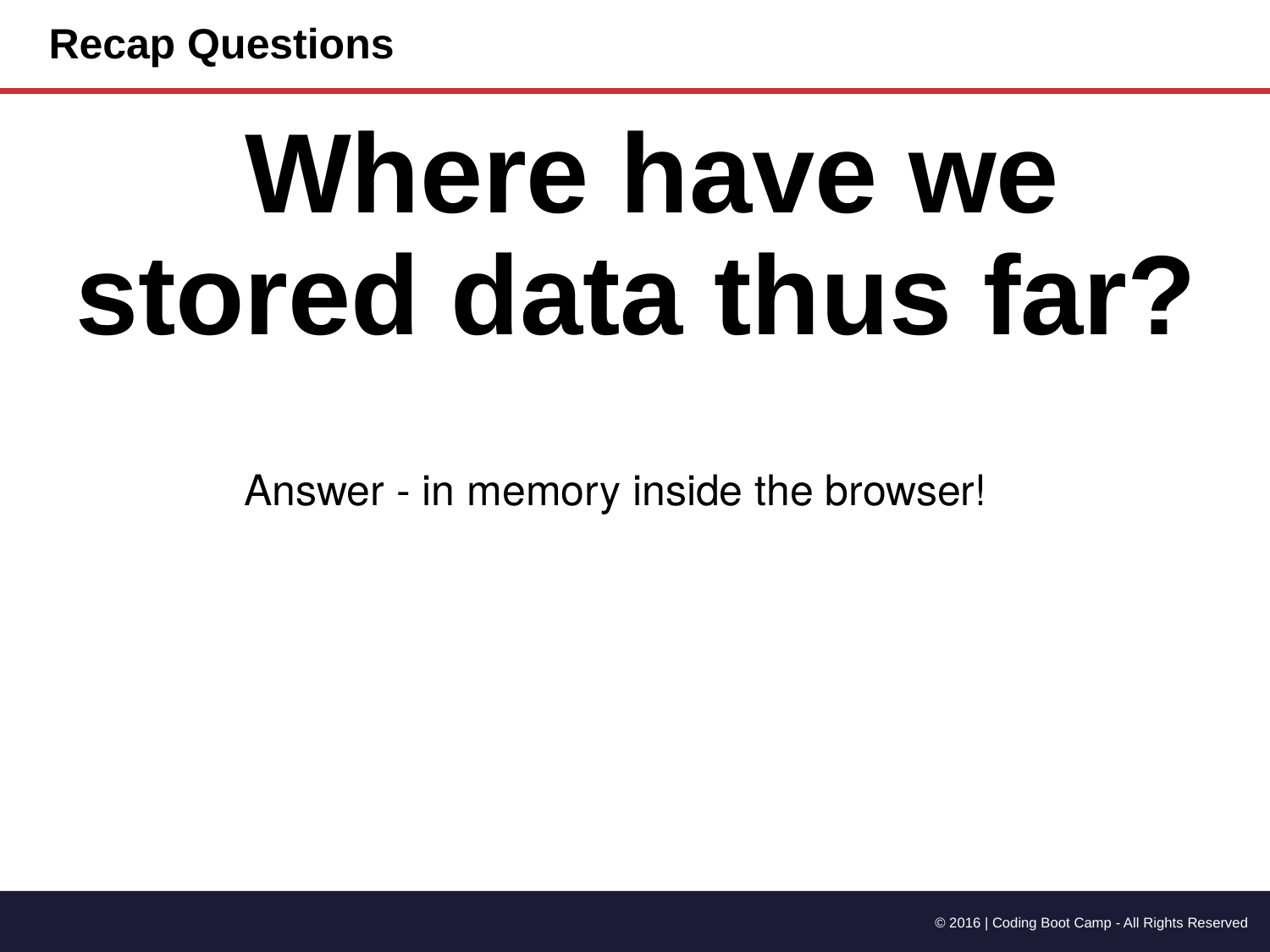

# Recap Questions
Where have we stored data thus far?
Answer - in memory inside the browser!